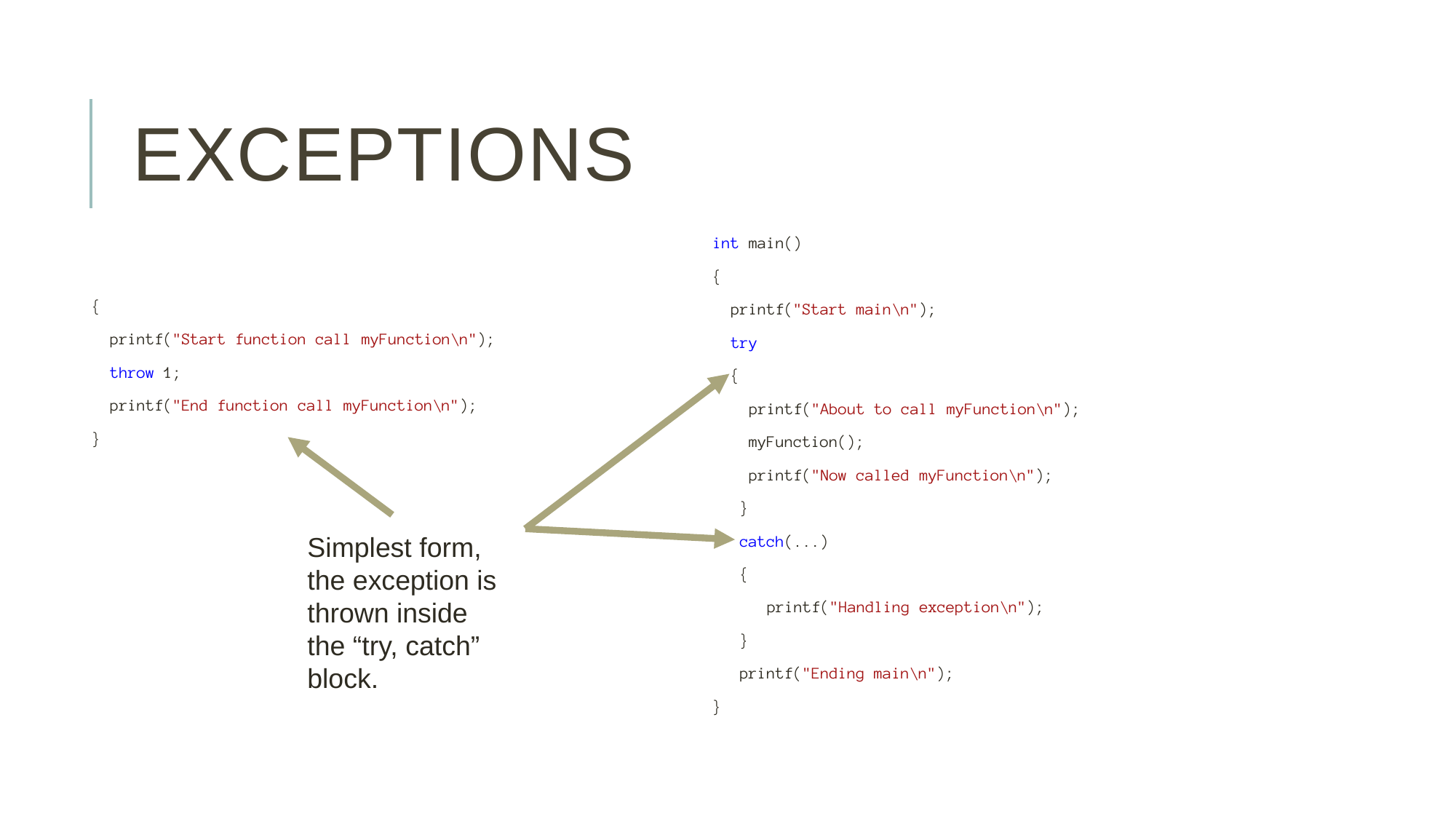

# exceptions
int main()
{
{
printf("Start main\n");
printf("Start function call myFunction\n");
try
throw 1;
{
printf("End function call myFunction\n");
printf("About to call myFunction\n");
}
myFunction();
printf("Now called myFunction\n");
}
catch(...)
{
printf("Handling exception\n");
}
printf("Ending main\n");
}
Simplest form, the exception is thrown inside the “try, catch” block.